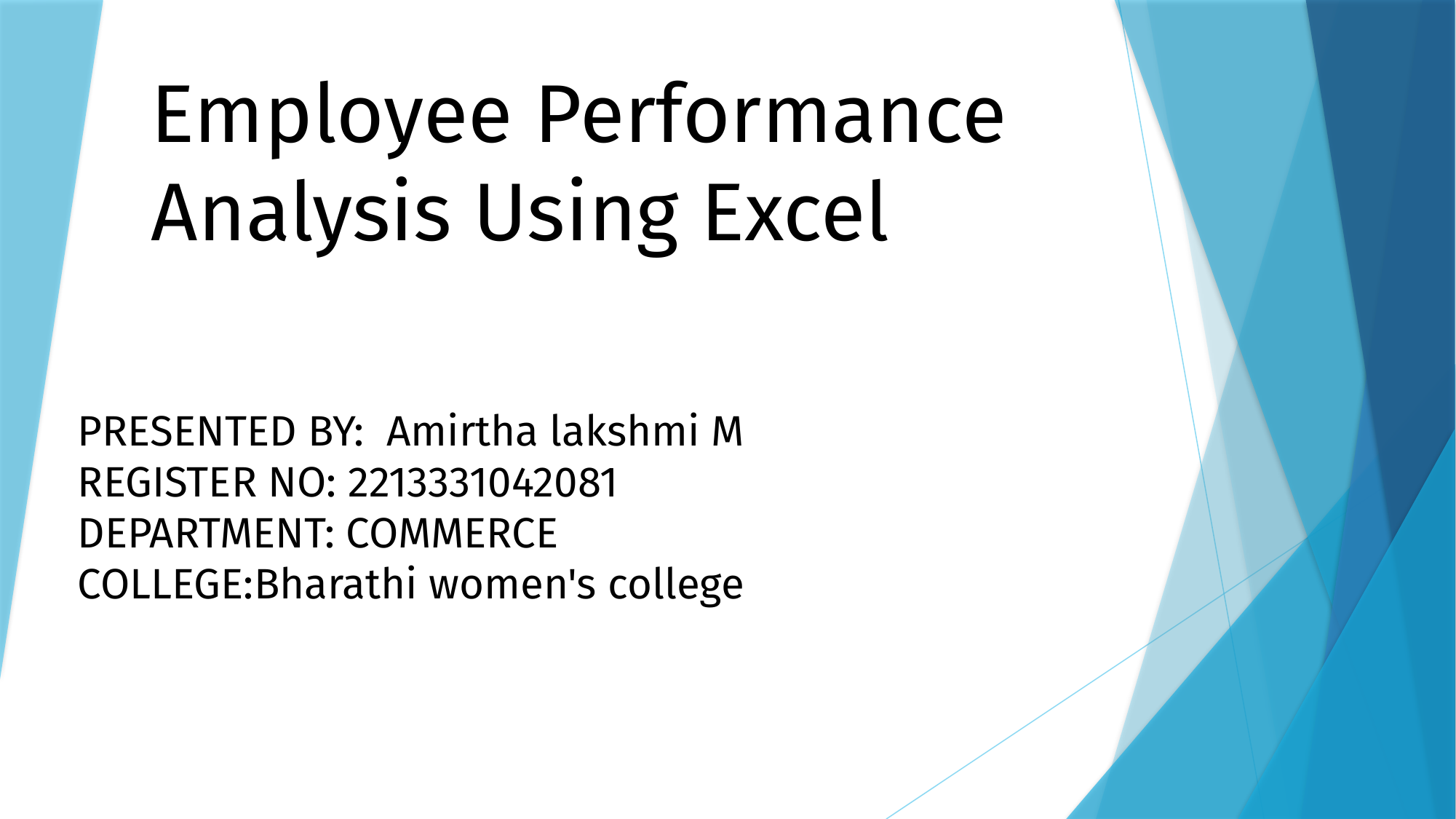

# Employee Performance Analysis Using Excel
PRESENTED BY:  Amirtha lakshmi M
REGISTER NO: 2213331042081
DEPARTMENT: COMMERCE
COLLEGE:Bharathi women's college